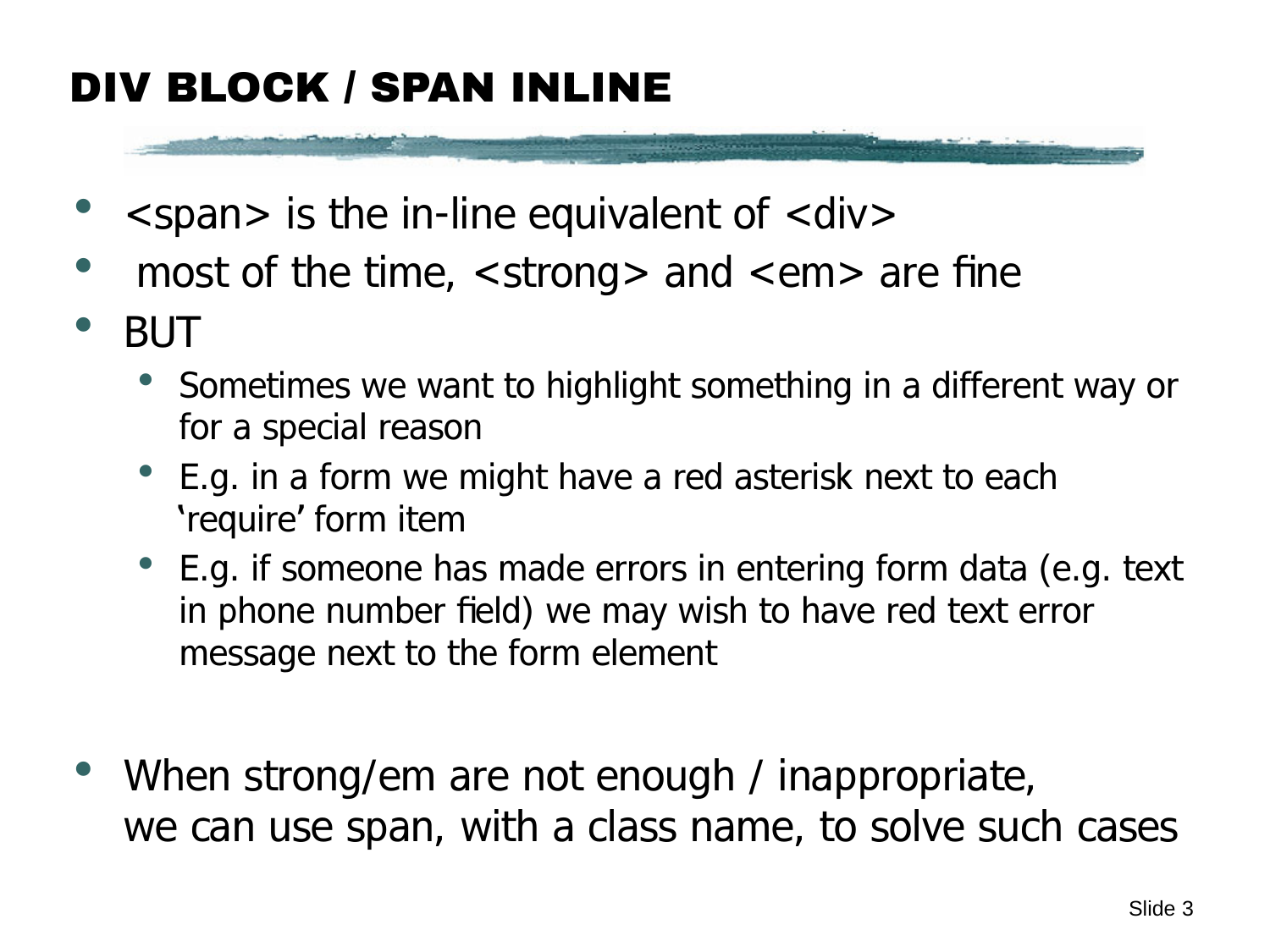

# DIV BLOCK / SPAN INLINE
<span> is the in-line equivalent of <div>
 most of the time, <strong> and <em> are fine
BUT
Sometimes we want to highlight something in a different way or for a special reason
E.g. in a form we might have a red asterisk next to each ‘require’ form item
E.g. if someone has made errors in entering form data (e.g. text in phone number field) we may wish to have red text error message next to the form element

When strong/em are not enough / inappropriate,
we can use span, with a class name, to solve such cases
Slide 3